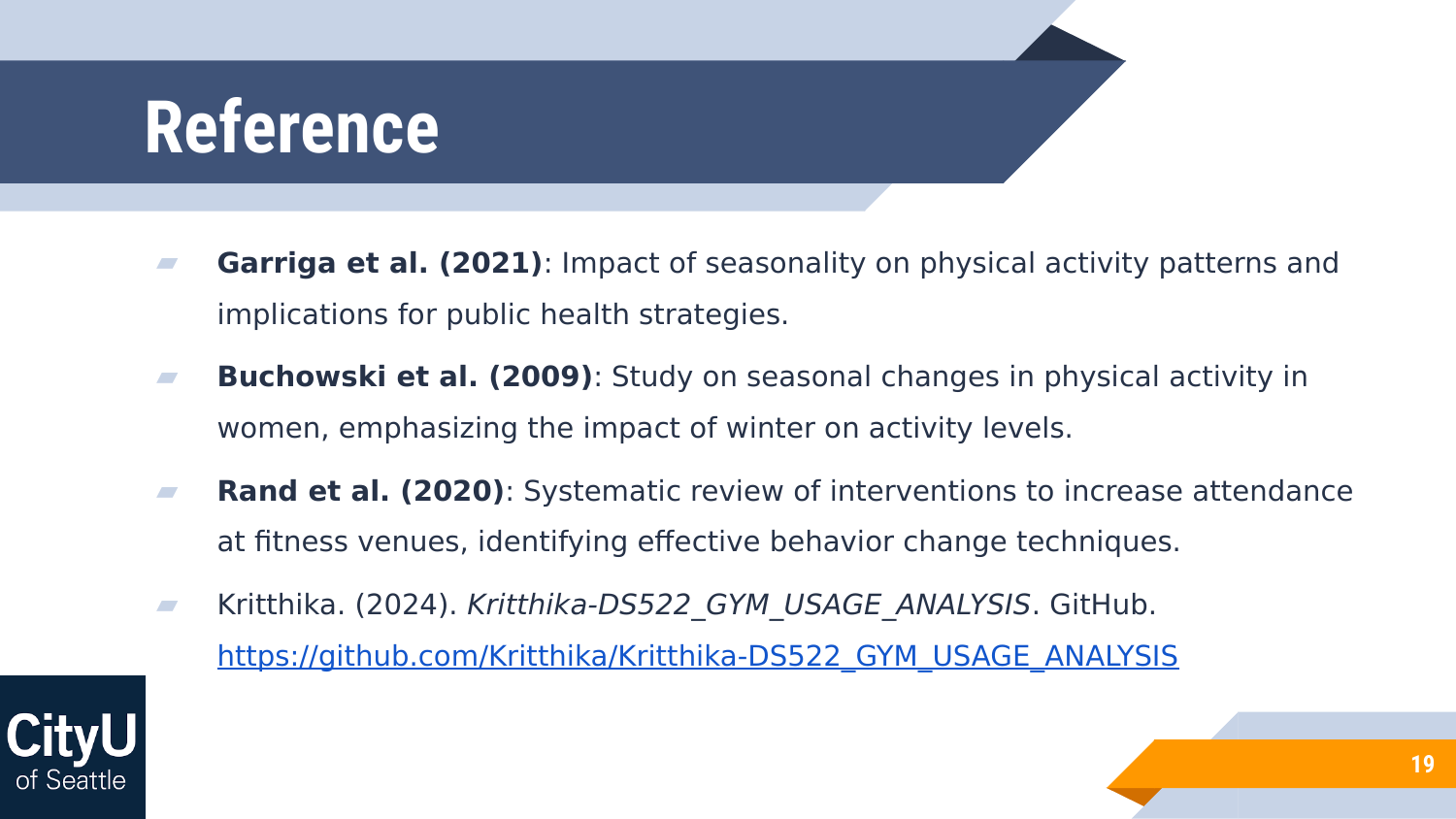

# Reference
Garriga et al. (2021): Impact of seasonality on physical activity patterns and implications for public health strategies.
Buchowski et al. (2009): Study on seasonal changes in physical activity in women, emphasizing the impact of winter on activity levels.
Rand et al. (2020): Systematic review of interventions to increase attendance at fitness venues, identifying effective behavior change techniques.
Kritthika. (2024). Kritthika-DS522_GYM_USAGE_ANALYSIS. GitHub. https://github.com/Kritthika/Kritthika-DS522_GYM_USAGE_ANALYSIS

19